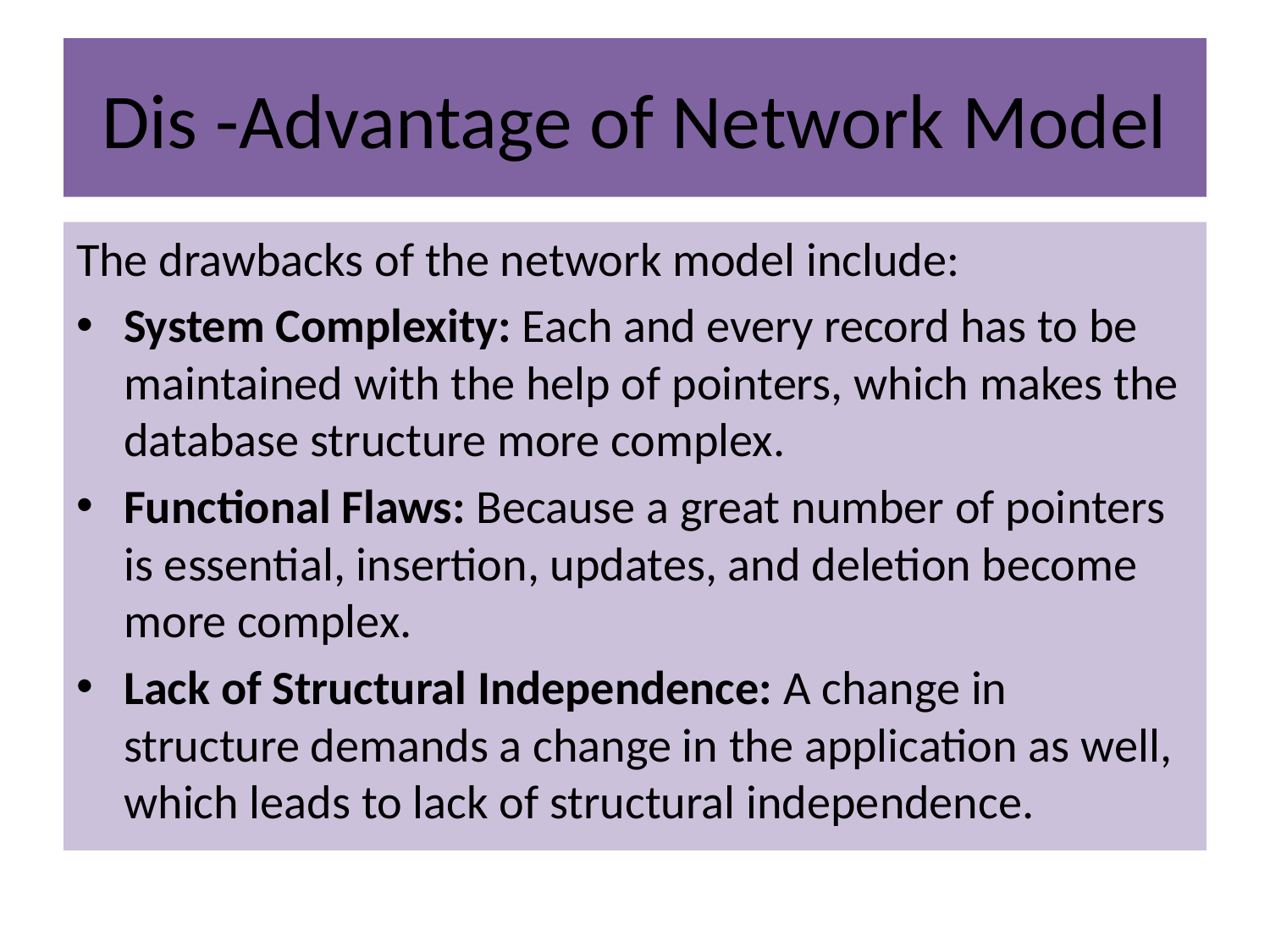

# Dis -Advantage of Network Model
The drawbacks of the network model include:
System Complexity: Each and every record has to be maintained with the help of pointers, which makes the database structure more complex.
Functional Flaws: Because a great number of pointers is essential, insertion, updates, and deletion become more complex.
Lack of Structural Independence: A change in structure demands a change in the application as well, which leads to lack of structural independence.